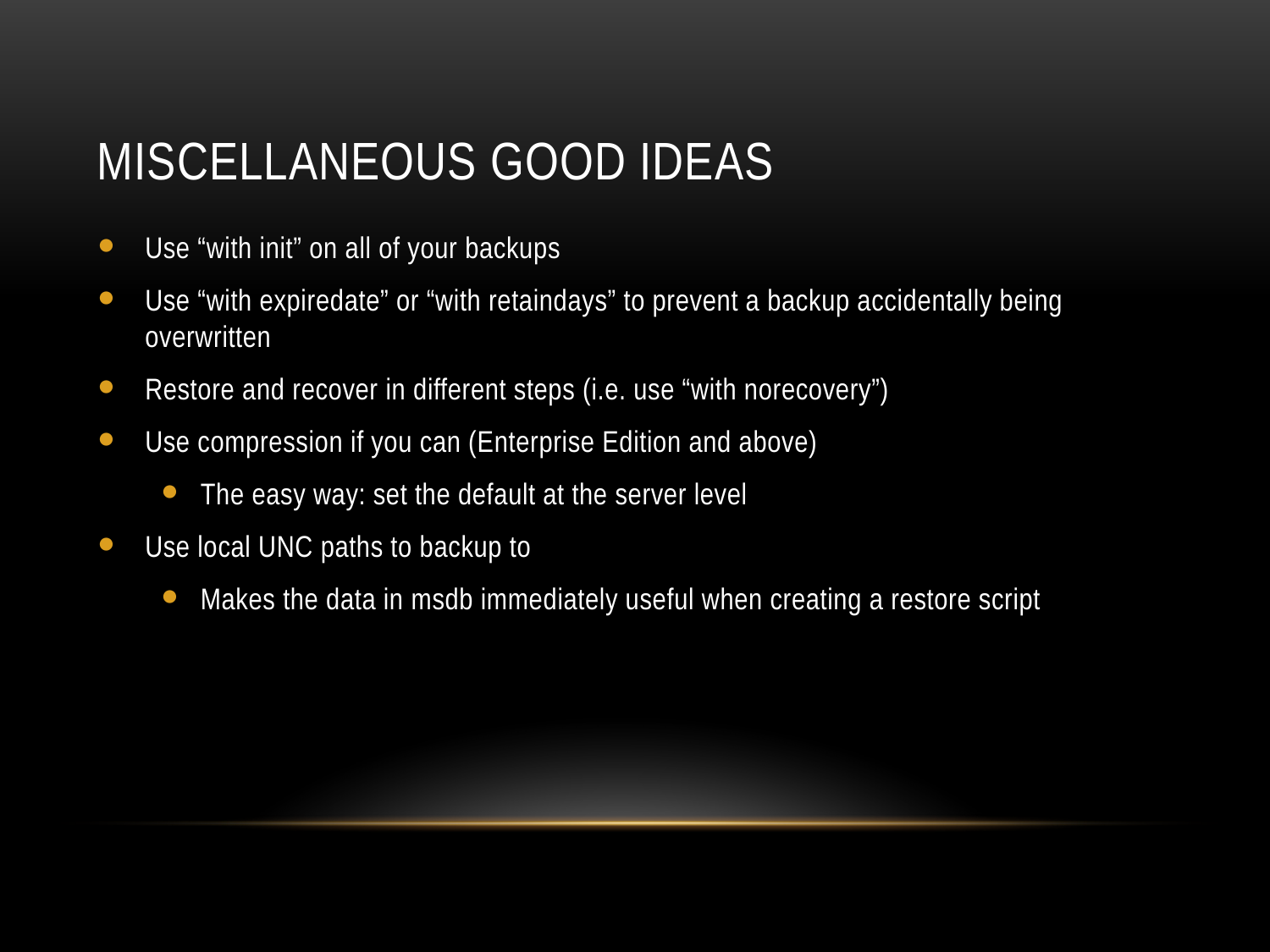

# Miscellaneous Good ideas
Use “with init” on all of your backups
Use “with expiredate” or “with retaindays” to prevent a backup accidentally being overwritten
Restore and recover in different steps (i.e. use “with norecovery”)
Use compression if you can (Enterprise Edition and above)
The easy way: set the default at the server level
Use local UNC paths to backup to
Makes the data in msdb immediately useful when creating a restore script